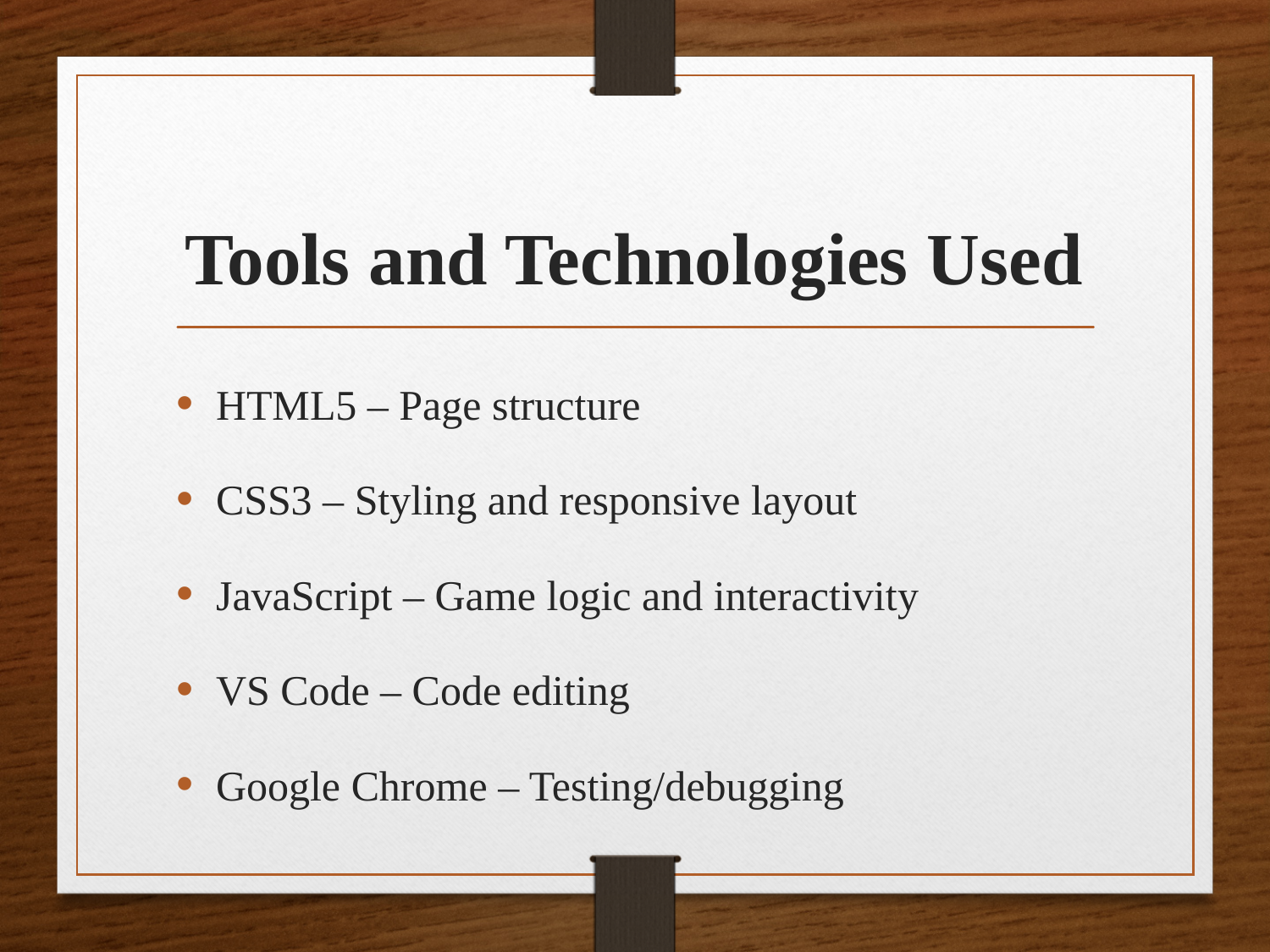

# Tools and Technologies Used
HTML5 – Page structure
CSS3 – Styling and responsive layout
JavaScript – Game logic and interactivity
VS Code – Code editing
Google Chrome – Testing/debugging